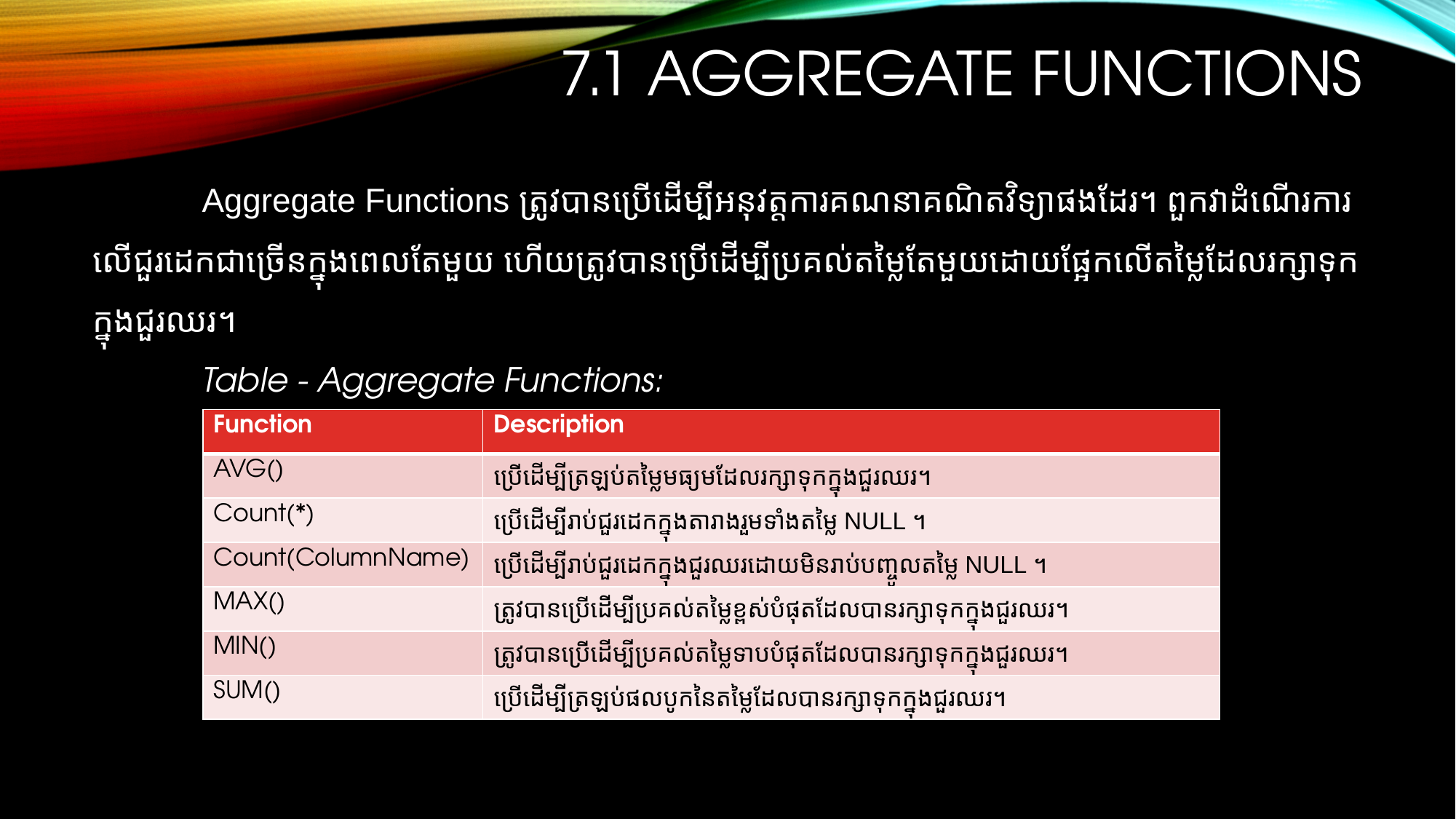

# 7.1 Aggregate functions
	Aggregate Functions ត្រូវបានប្រើដើម្បីអនុវត្តការគណនាគណិតវិទ្យាផងដែរ។ ពួកវាដំណើរការលើជួរដេកជាច្រើនក្នុងពេលតែមួយ ហើយត្រូវបានប្រើដើម្បីប្រគល់តម្លៃតែមួយដោយផ្អែកលើតម្លៃដែលរក្សាទុកក្នុងជួរឈរ។
	Table - Aggregate Functions:
| Function | Description |
| --- | --- |
| AVG() | ប្រើដើម្បីត្រឡប់តម្លៃមធ្យមដែលរក្សាទុកក្នុងជួរឈរ។ |
| Count(\*) | ប្រើដើម្បីរាប់ជួរដេកក្នុងតារាងរួមទាំងតម្លៃ NULL ។ |
| Count(ColumnName) | ប្រើដើម្បីរាប់ជួរដេកក្នុងជួរឈរដោយមិនរាប់បញ្ចូលតម្លៃ NULL ។ |
| MAX() | ត្រូវបានប្រើដើម្បីប្រគល់តម្លៃខ្ពស់បំផុតដែលបានរក្សាទុកក្នុងជួរឈរ។ |
| MIN() | ត្រូវបានប្រើដើម្បីប្រគល់តម្លៃទាបបំផុតដែលបានរក្សាទុកក្នុងជួរឈរ។ |
| SUM() | ប្រើដើម្បីត្រឡប់ផលបូកនៃតម្លៃដែលបានរក្សាទុកក្នុងជួរឈរ។ |